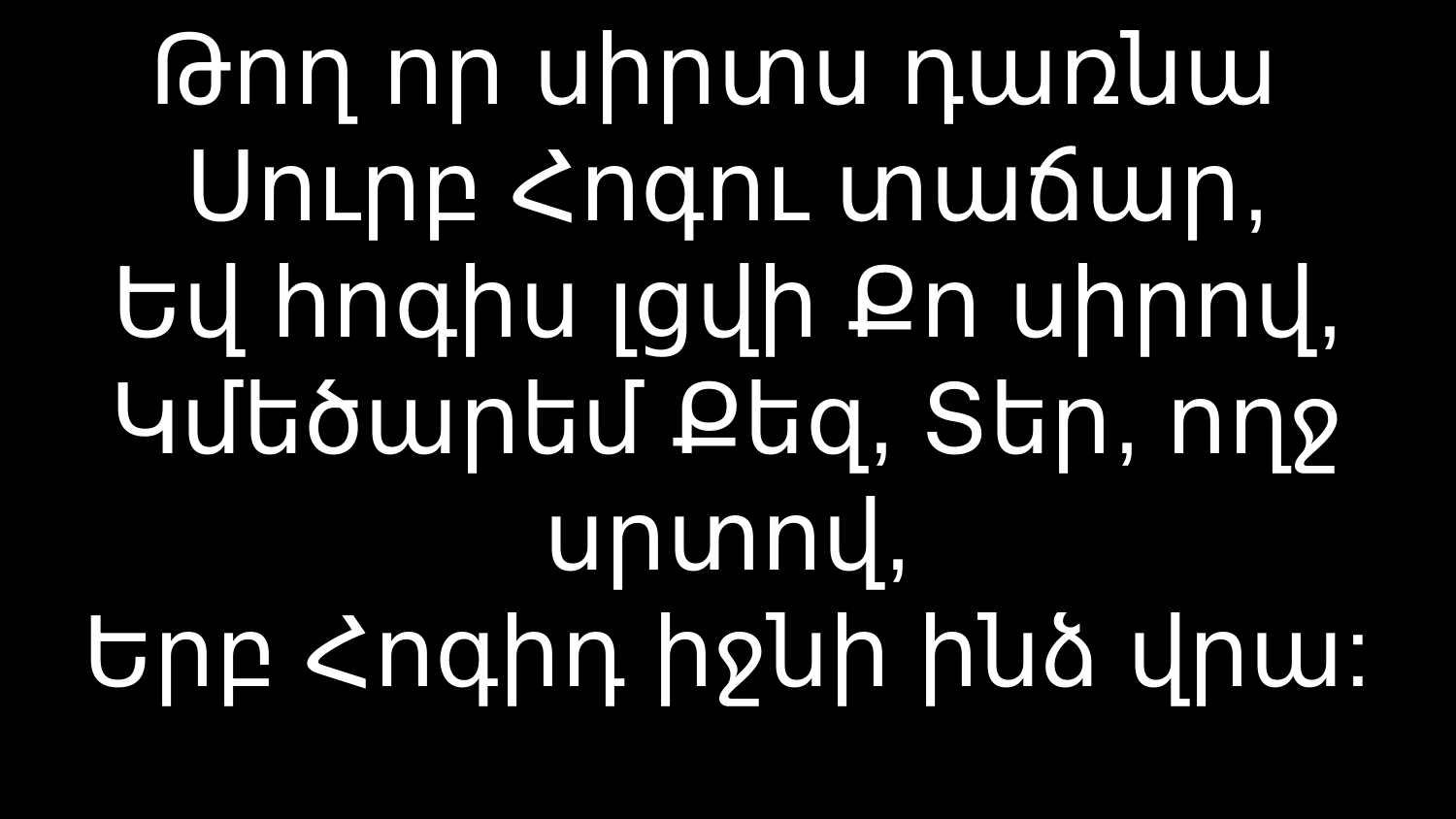

# Թող որ սիրտս դառնա Սուրբ Հոգու տաճար, Եվ հոգիս լցվի Քո սիրով, Կմեծարեմ Քեզ, Տեր, ողջ սրտով, Երբ Հոգիդ իջնի ինձ վրա: